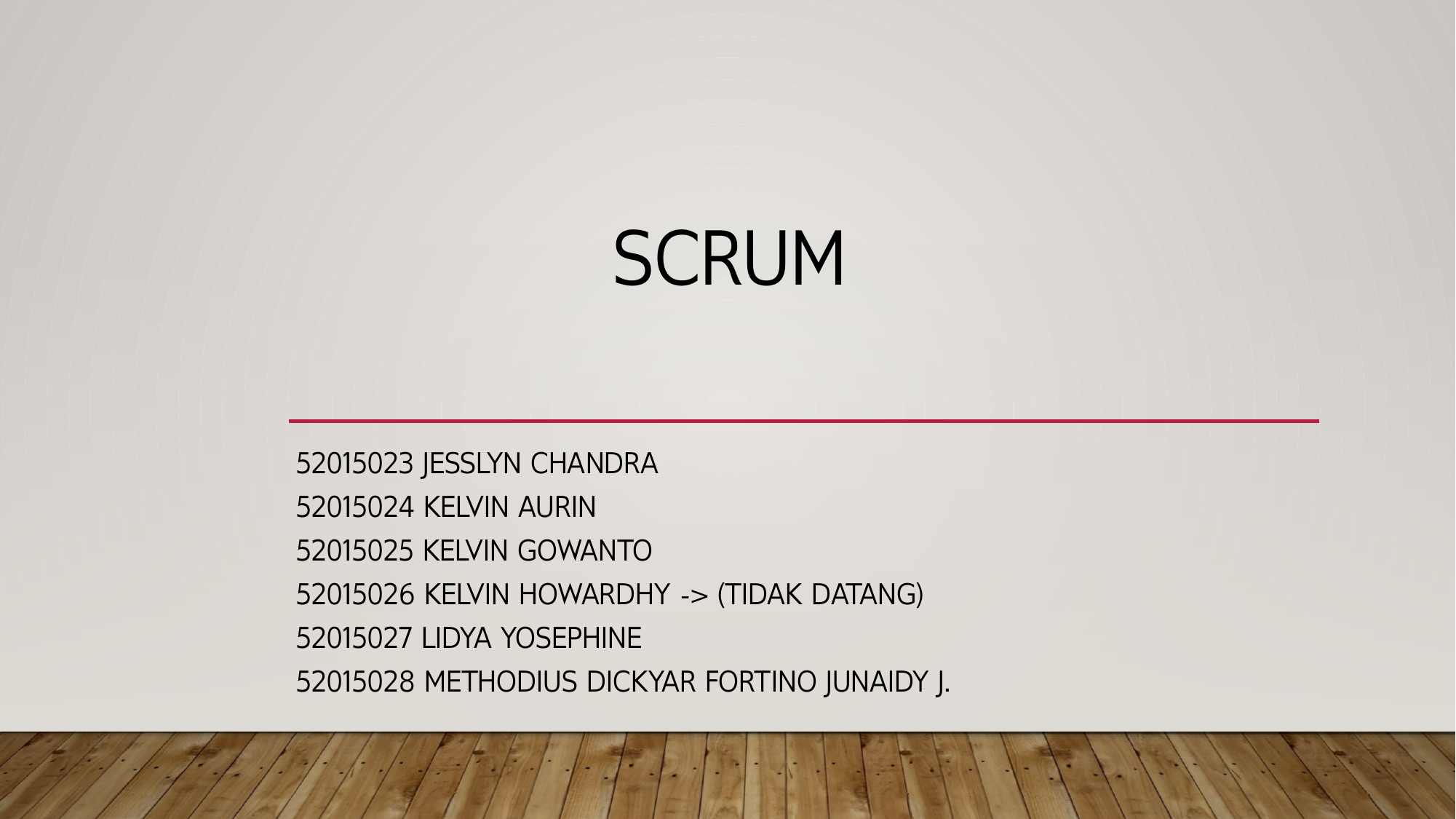

# Scrum
52015023 Jesslyn Chandra
52015024 Kelvin Aurin
52015025 Kelvin Gowanto
52015026 Kelvin Howardhy -> (Tidak DATANG)
52015027 Lidya Yosephine
52015028 Methodius Dickyar Fortino Junaidy J.